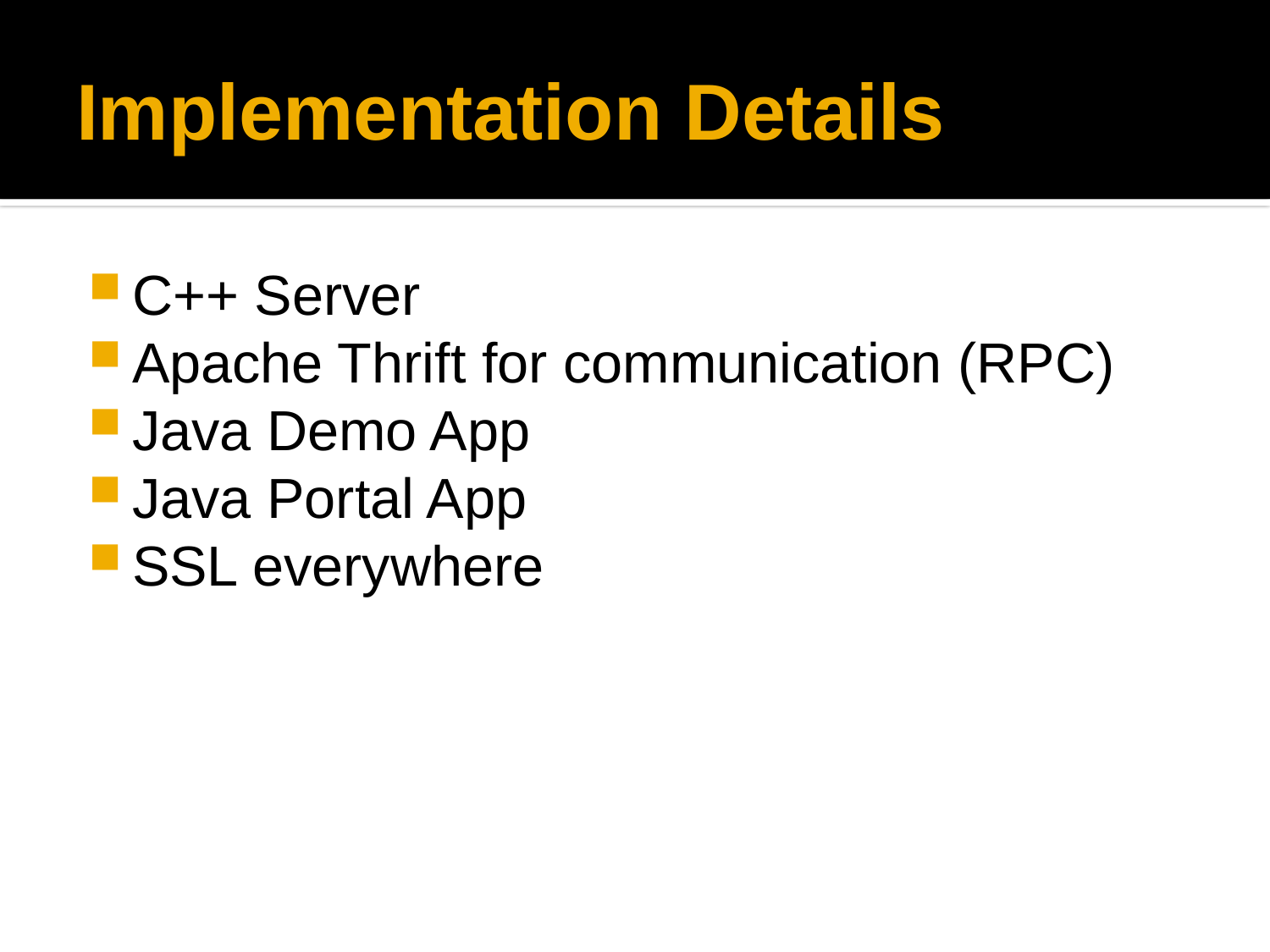

# Implementation Details
C++ Server
Apache Thrift for communication (RPC)
Java Demo App
Java Portal App
SSL everywhere